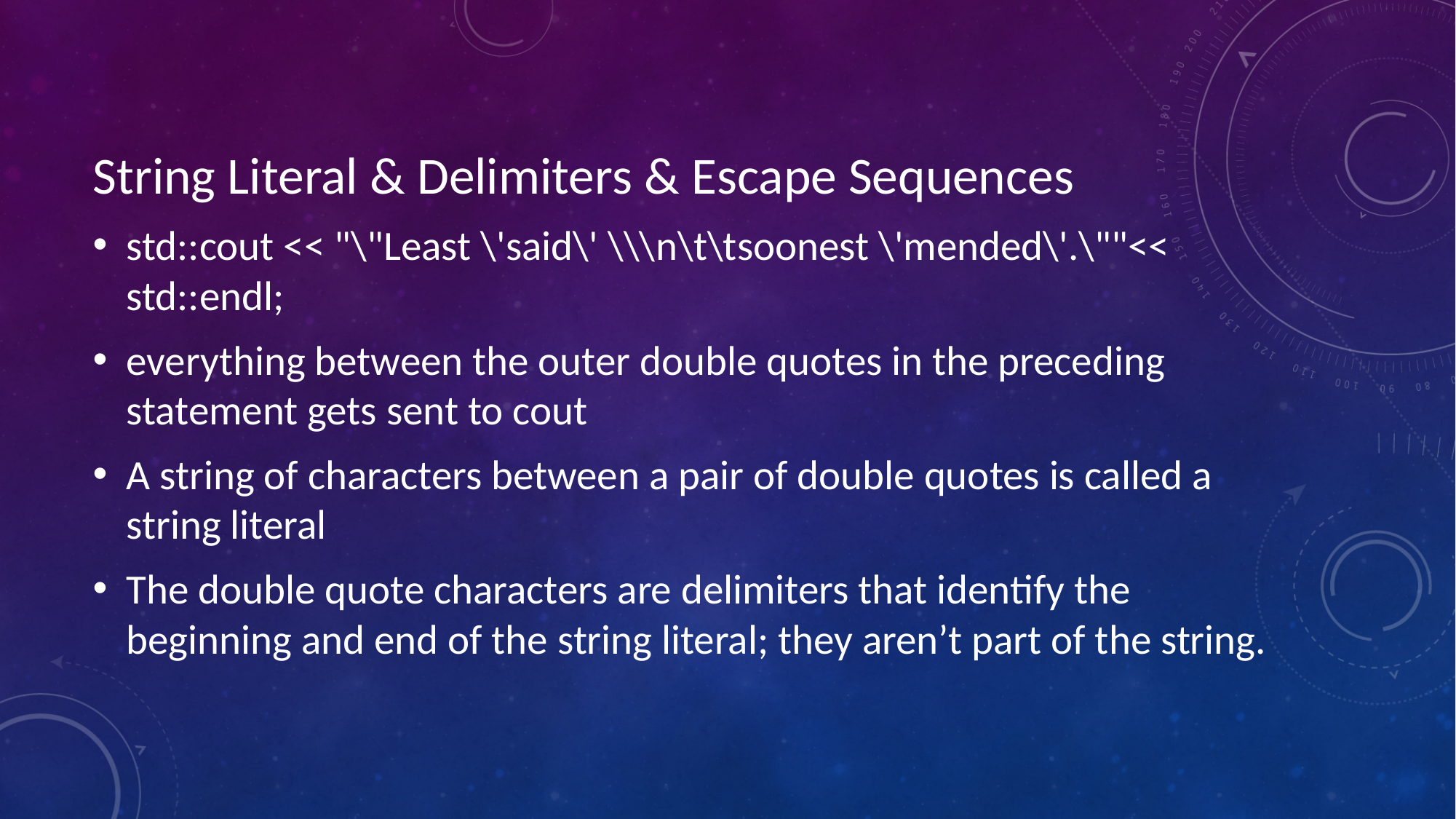

String Literal & Delimiters & Escape Sequences
std::cout << "\"Least \'said\' \\\n\t\tsoonest \'mended\'.\""<< std::endl;
everything between the outer double quotes in the preceding statement gets sent to cout
A string of characters between a pair of double quotes is called a string literal
The double quote characters are delimiters that identify the beginning and end of the string literal; they aren’t part of the string.